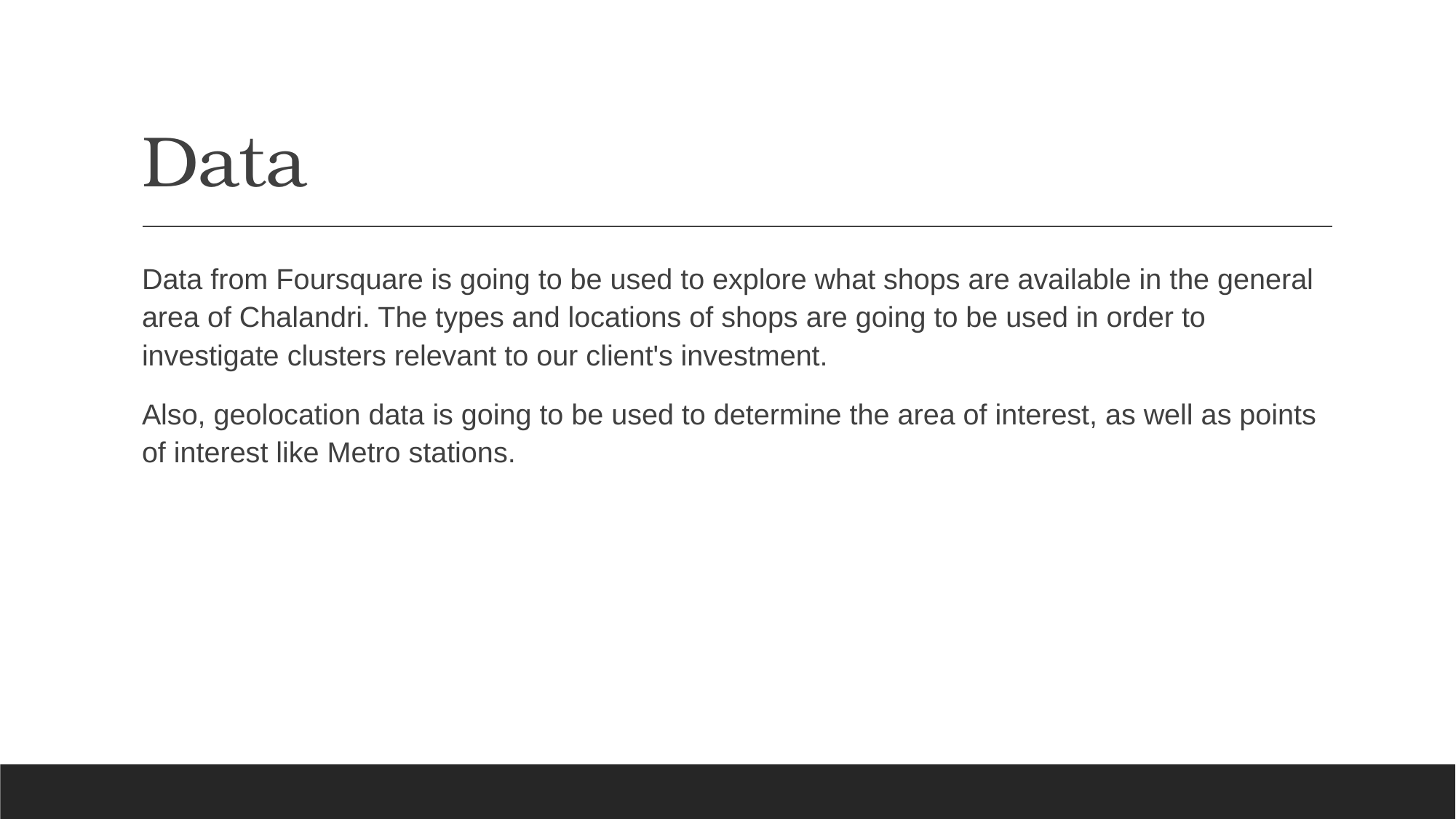

# Data
Data from Foursquare is going to be used to explore what shops are available in the general area of Chalandri. The types and locations of shops are going to be used in order to investigate clusters relevant to our client's investment.
Also, geolocation data is going to be used to determine the area of interest, as well as points of interest like Metro stations.